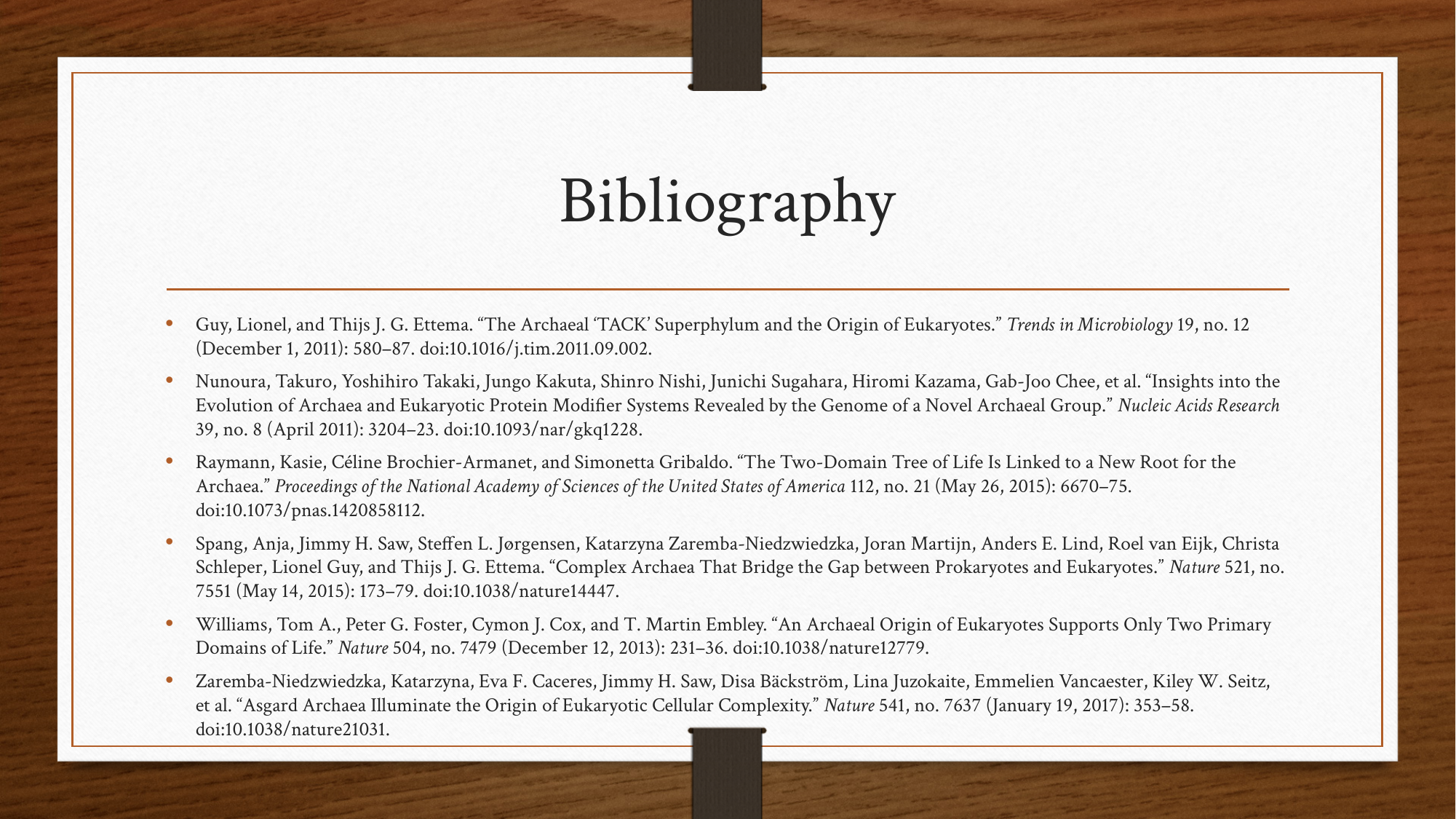

# Bibliography
Guy, Lionel, and Thijs J. G. Ettema. “The Archaeal ‘TACK’ Superphylum and the Origin of Eukaryotes.” Trends in Microbiology 19, no. 12 (December 1, 2011): 580–87. doi:10.1016/j.tim.2011.09.002.
Nunoura, Takuro, Yoshihiro Takaki, Jungo Kakuta, Shinro Nishi, Junichi Sugahara, Hiromi Kazama, Gab-Joo Chee, et al. “Insights into the Evolution of Archaea and Eukaryotic Protein Modifier Systems Revealed by the Genome of a Novel Archaeal Group.” Nucleic Acids Research 39, no. 8 (April 2011): 3204–23. doi:10.1093/nar/gkq1228.
Raymann, Kasie, Céline Brochier-Armanet, and Simonetta Gribaldo. “The Two-Domain Tree of Life Is Linked to a New Root for the Archaea.” Proceedings of the National Academy of Sciences of the United States of America 112, no. 21 (May 26, 2015): 6670–75. doi:10.1073/pnas.1420858112.
Spang, Anja, Jimmy H. Saw, Steffen L. Jørgensen, Katarzyna Zaremba-Niedzwiedzka, Joran Martijn, Anders E. Lind, Roel van Eijk, Christa Schleper, Lionel Guy, and Thijs J. G. Ettema. “Complex Archaea That Bridge the Gap between Prokaryotes and Eukaryotes.” Nature 521, no. 7551 (May 14, 2015): 173–79. doi:10.1038/nature14447.
Williams, Tom A., Peter G. Foster, Cymon J. Cox, and T. Martin Embley. “An Archaeal Origin of Eukaryotes Supports Only Two Primary Domains of Life.” Nature 504, no. 7479 (December 12, 2013): 231–36. doi:10.1038/nature12779.
Zaremba-Niedzwiedzka, Katarzyna, Eva F. Caceres, Jimmy H. Saw, Disa Bäckström, Lina Juzokaite, Emmelien Vancaester, Kiley W. Seitz, et al. “Asgard Archaea Illuminate the Origin of Eukaryotic Cellular Complexity.” Nature 541, no. 7637 (January 19, 2017): 353–58. doi:10.1038/nature21031.